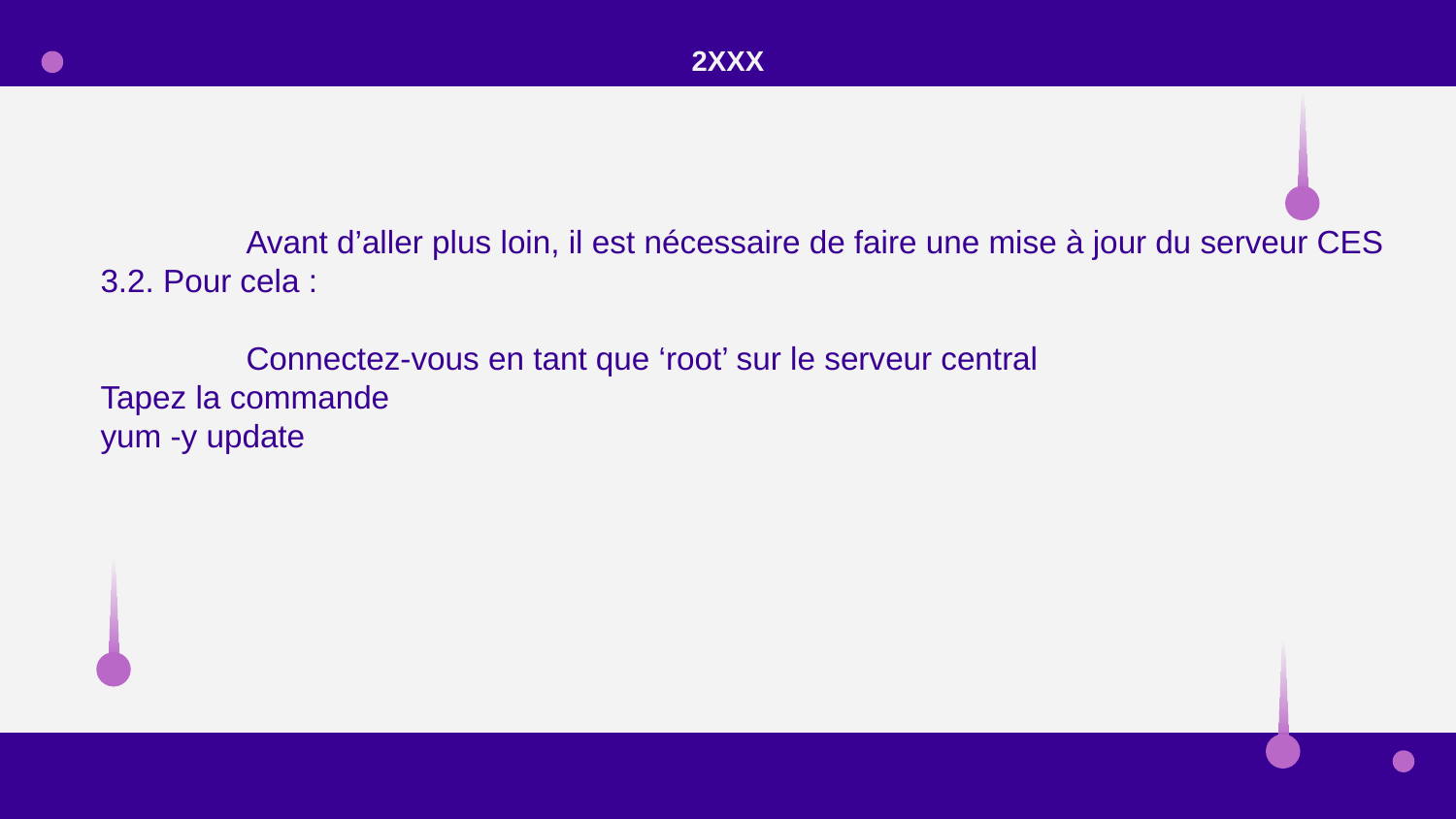

2XXX

# Avant d’aller plus loin, il est nécessaire de faire une mise à jour du serveur CES 3.2. Pour cela : Connectez-vous en tant que ‘root’ sur le serveur central Tapez la commande yum -y update